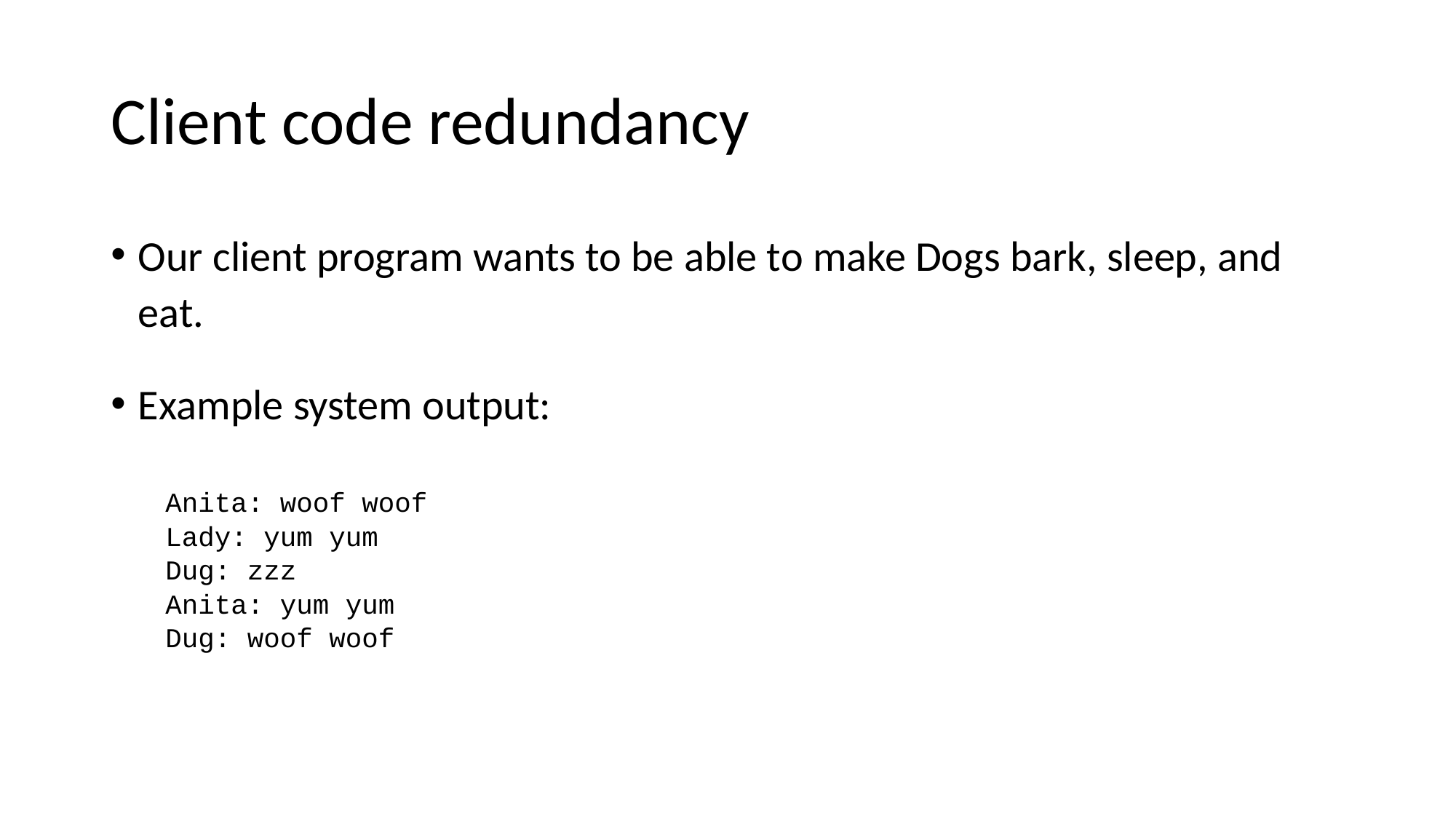

# Client code redundancy
Our client program wants to be able to make Dogs bark, sleep, and eat.

Example system output:

Anita: woof woof
Lady: yum yum
Dug: zzz
Anita: yum yum
Dug: woof woof